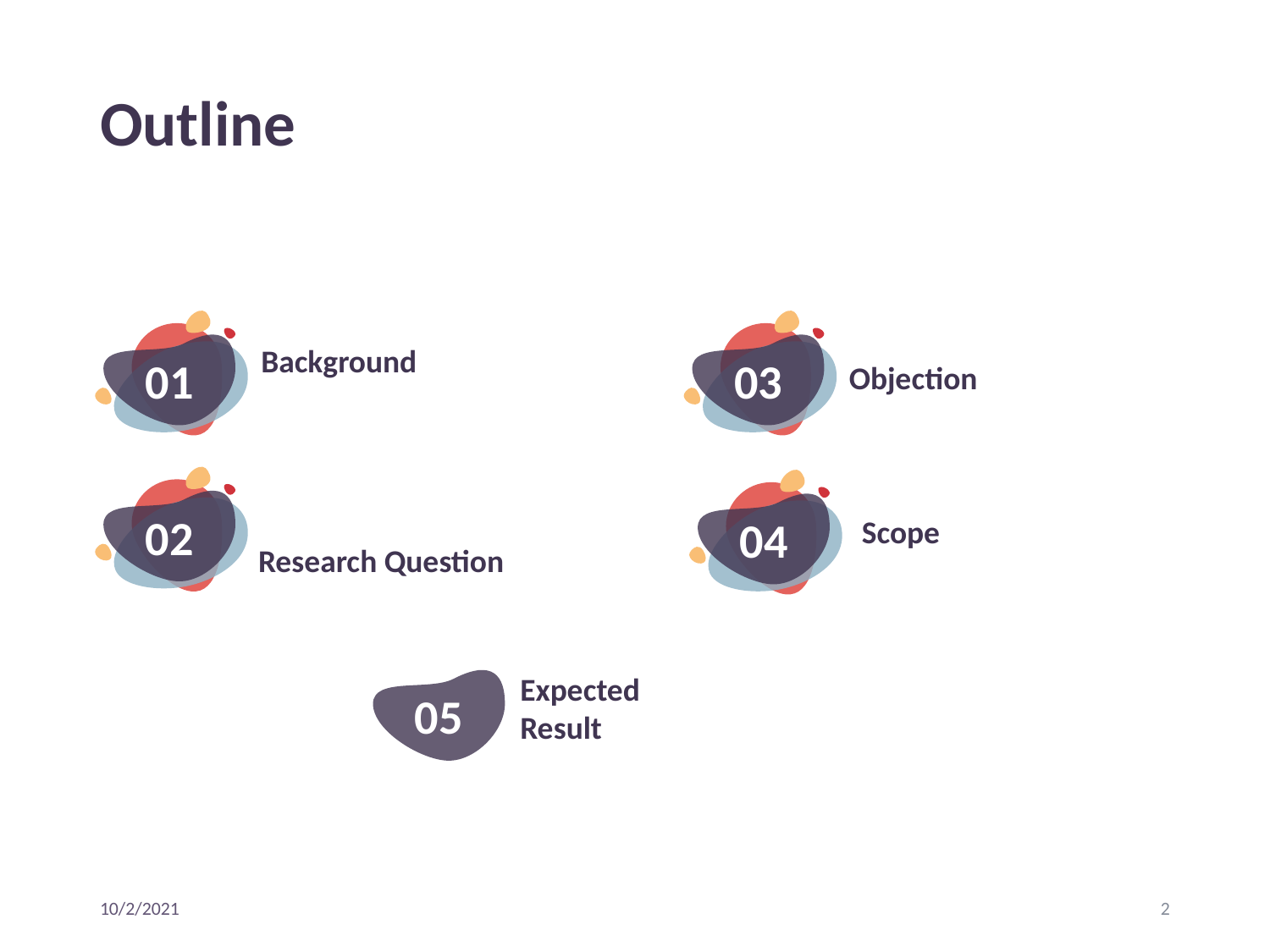

# Outline

01

03

Background
Objection

02

04

Scope
Research Question
Expected
Result
05
10/2/2021

2